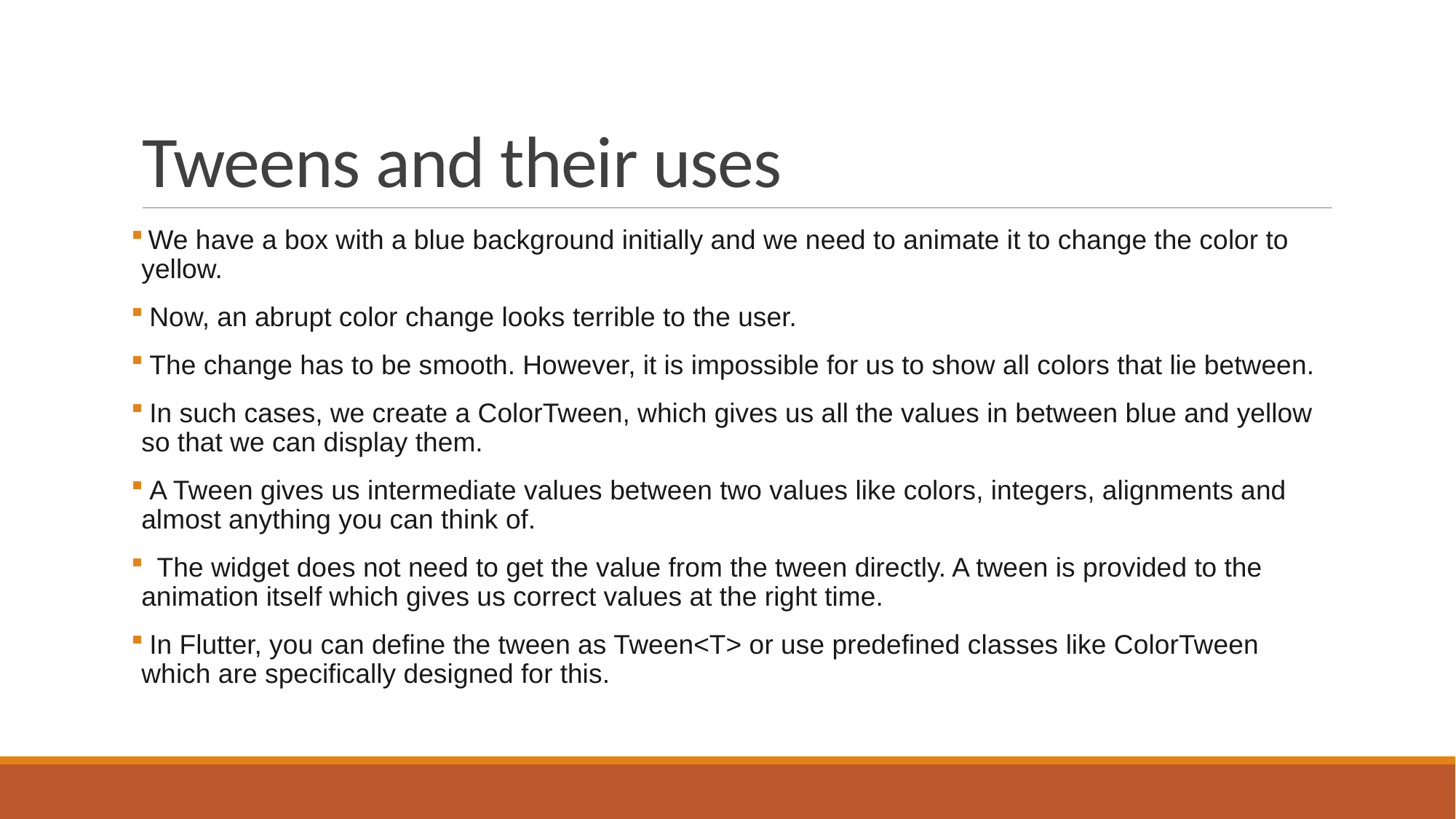

# Tweens and their uses
 We have a box with a blue background initially and we need to animate it to change the color to yellow.
 Now, an abrupt color change looks terrible to the user.
 The change has to be smooth. However, it is impossible for us to show all colors that lie between.
 In such cases, we create a ColorTween, which gives us all the values in between blue and yellow so that we can display them.
 A Tween gives us intermediate values between two values like colors, integers, alignments and almost anything you can think of.
  The widget does not need to get the value from the tween directly. A tween is provided to the animation itself which gives us correct values at the right time.
 In Flutter, you can define the tween as Tween<T> or use predefined classes like ColorTween which are specifically designed for this.